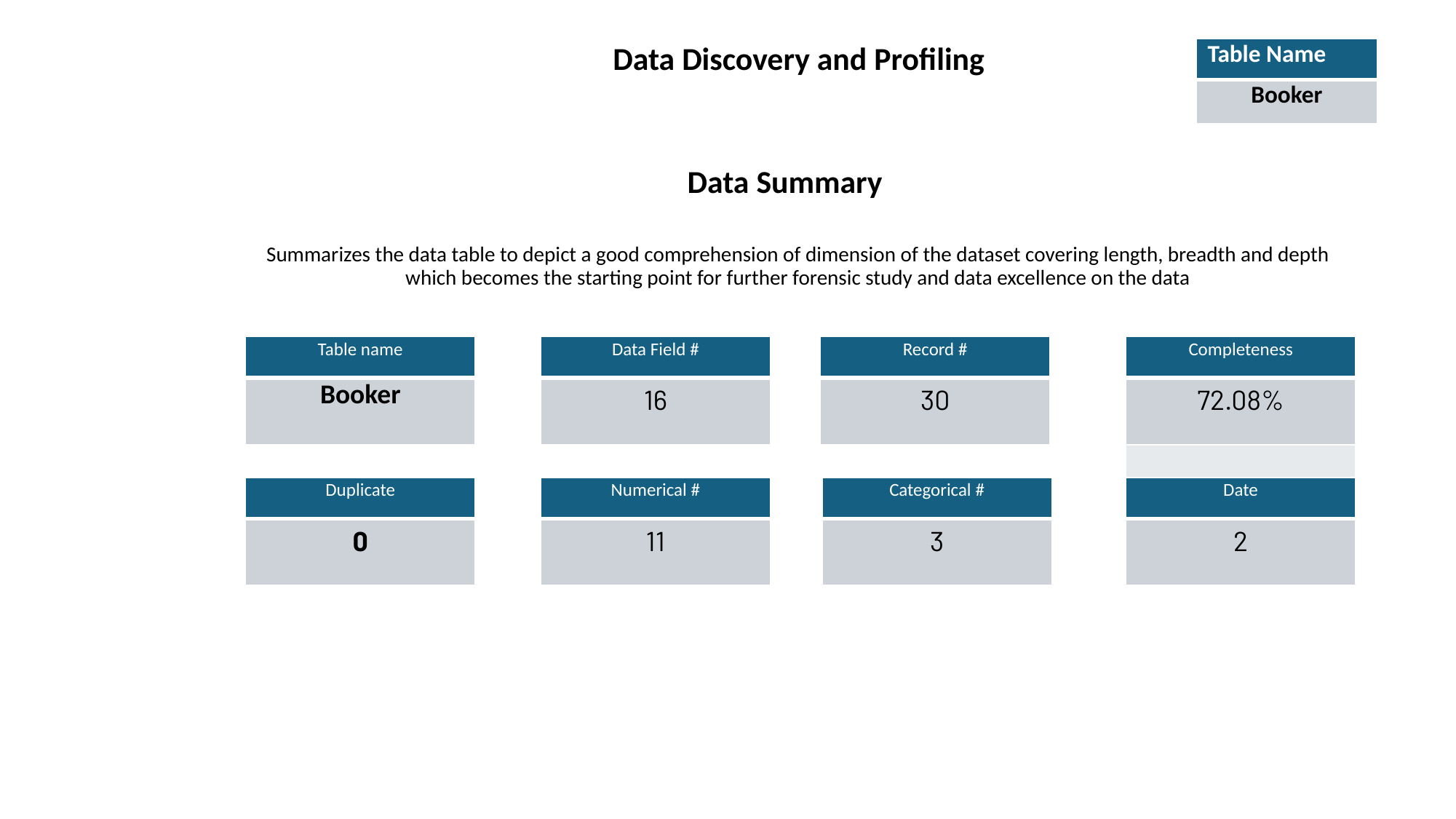

# Data Discovery and Profiling
| Table Name |
| --- |
| Booker |
Data Summary
Summarizes the data table to depict a good comprehension of dimension of the dataset covering length, breadth and depth which becomes the starting point for further forensic study and data excellence on the data

| Data Field # |
| --- |
| 16 |
| Completeness |
| --- |
| 72.08% |
|  |
| Table name |
| --- |
| Booker |
| Record # |
| --- |
| 30 |
| Numerical # |
| --- |
| 11 |
| Duplicate |
| --- |
| 0 |
| Categorical # |
| --- |
| 3 |
| Date |
| --- |
| 2 |